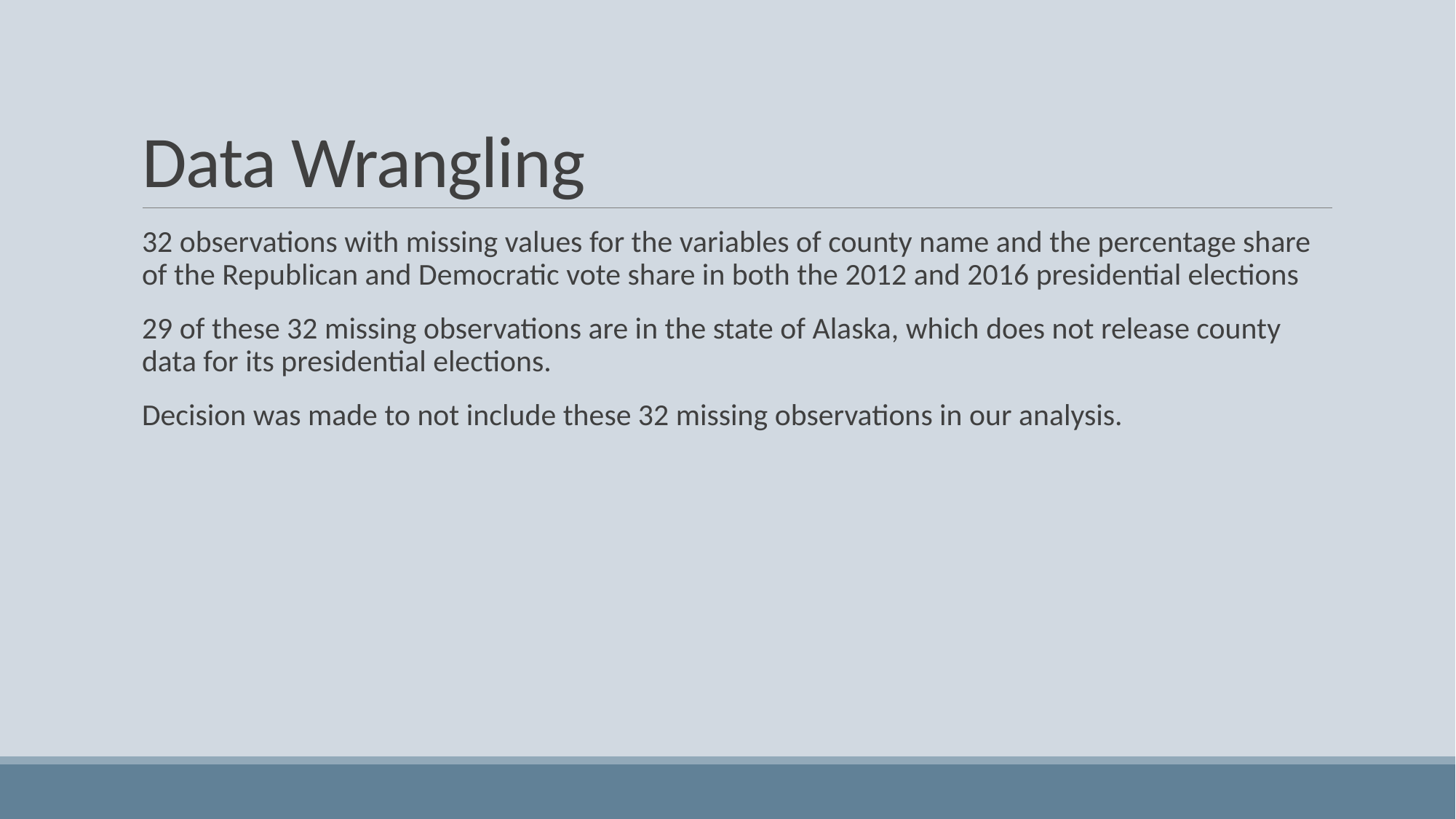

# Data Wrangling
32 observations with missing values for the variables of county name and the percentage share of the Republican and Democratic vote share in both the 2012 and 2016 presidential elections
29 of these 32 missing observations are in the state of Alaska, which does not release county data for its presidential elections.
Decision was made to not include these 32 missing observations in our analysis.